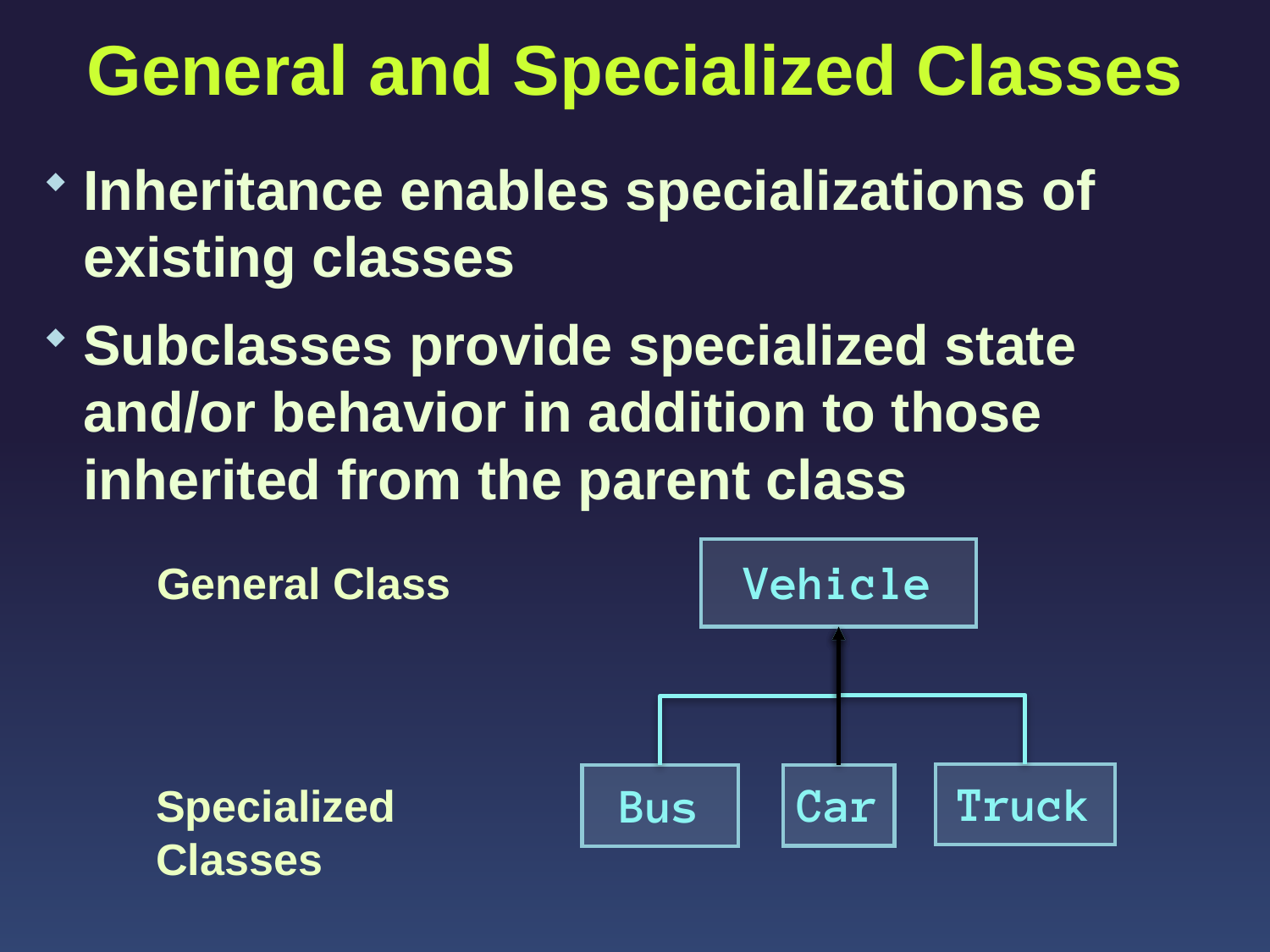

# General and Specialized Classes
Inheritance enables specializations of existing classes
Subclasses provide specialized state and/or behavior in addition to those inherited from the parent class
Vehicle
General Class
Truck
Car
Bus
Specialized  Classes